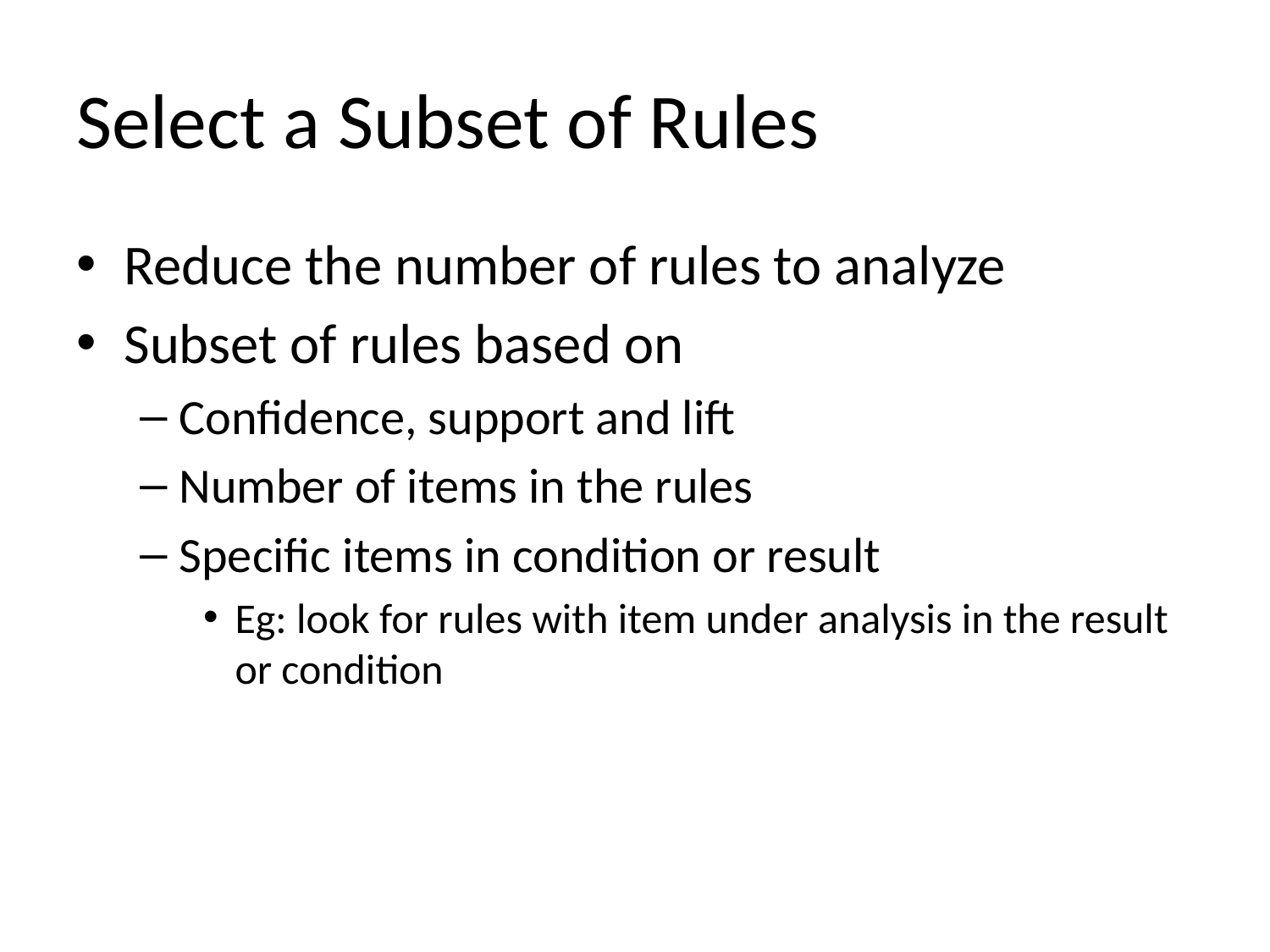

# Select a Subset of Rules
Reduce the number of rules to analyze
Subset of rules based on
Confidence, support and lift
Number of items in the rules
Specific items in condition or result
Eg: look for rules with item under analysis in the result or condition